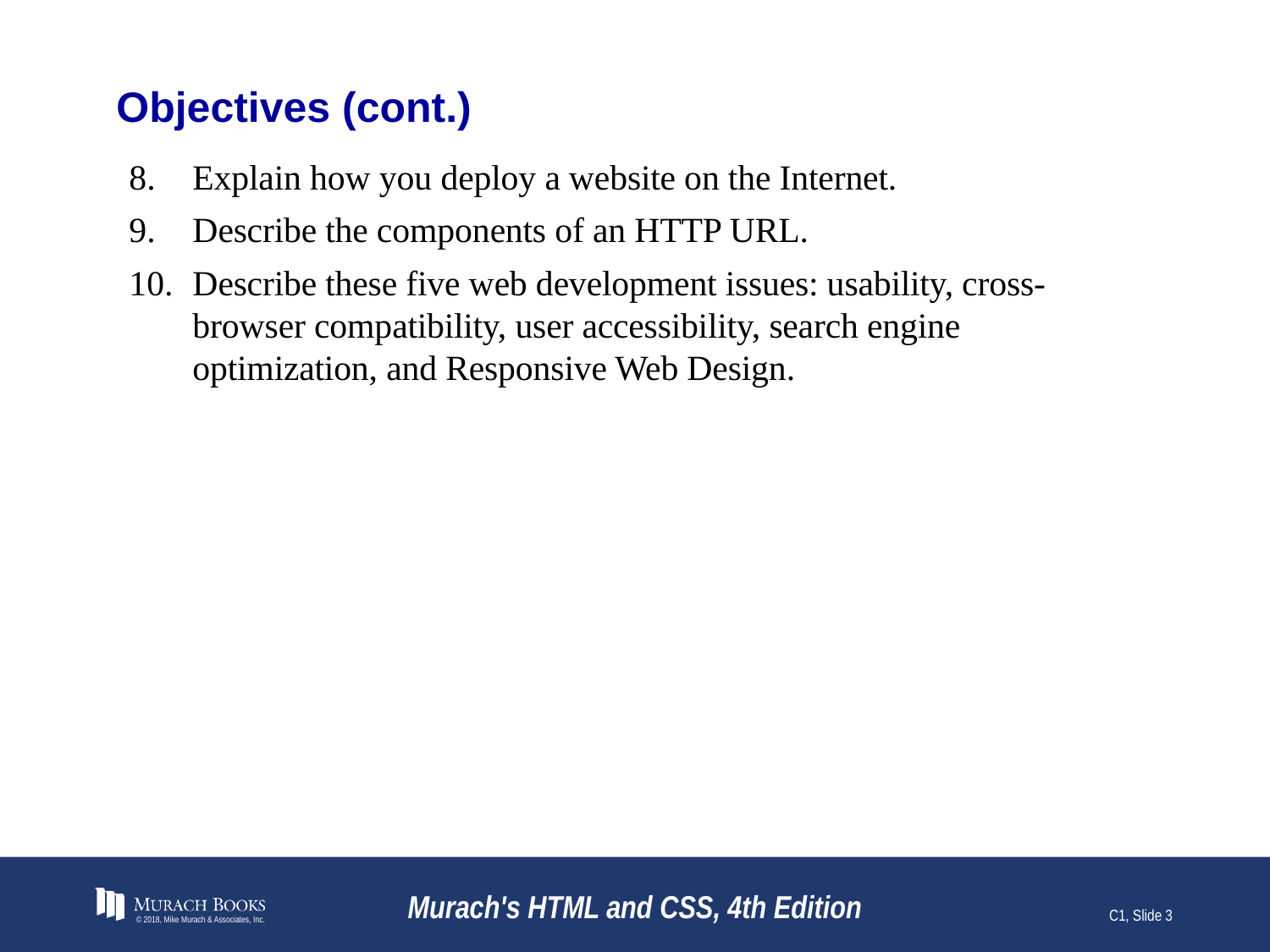

# Objectives (cont.)
Explain how you deploy a website on the Internet.
Describe the components of an HTTP URL.
Describe these five web development issues: usability, cross-browser compatibility, user accessibility, search engine optimization, and Responsive Web Design.

© 2018, Mike Murach & Associates, Inc.
Murach's HTML and CSS, 4th Edition

C1, Slide 3